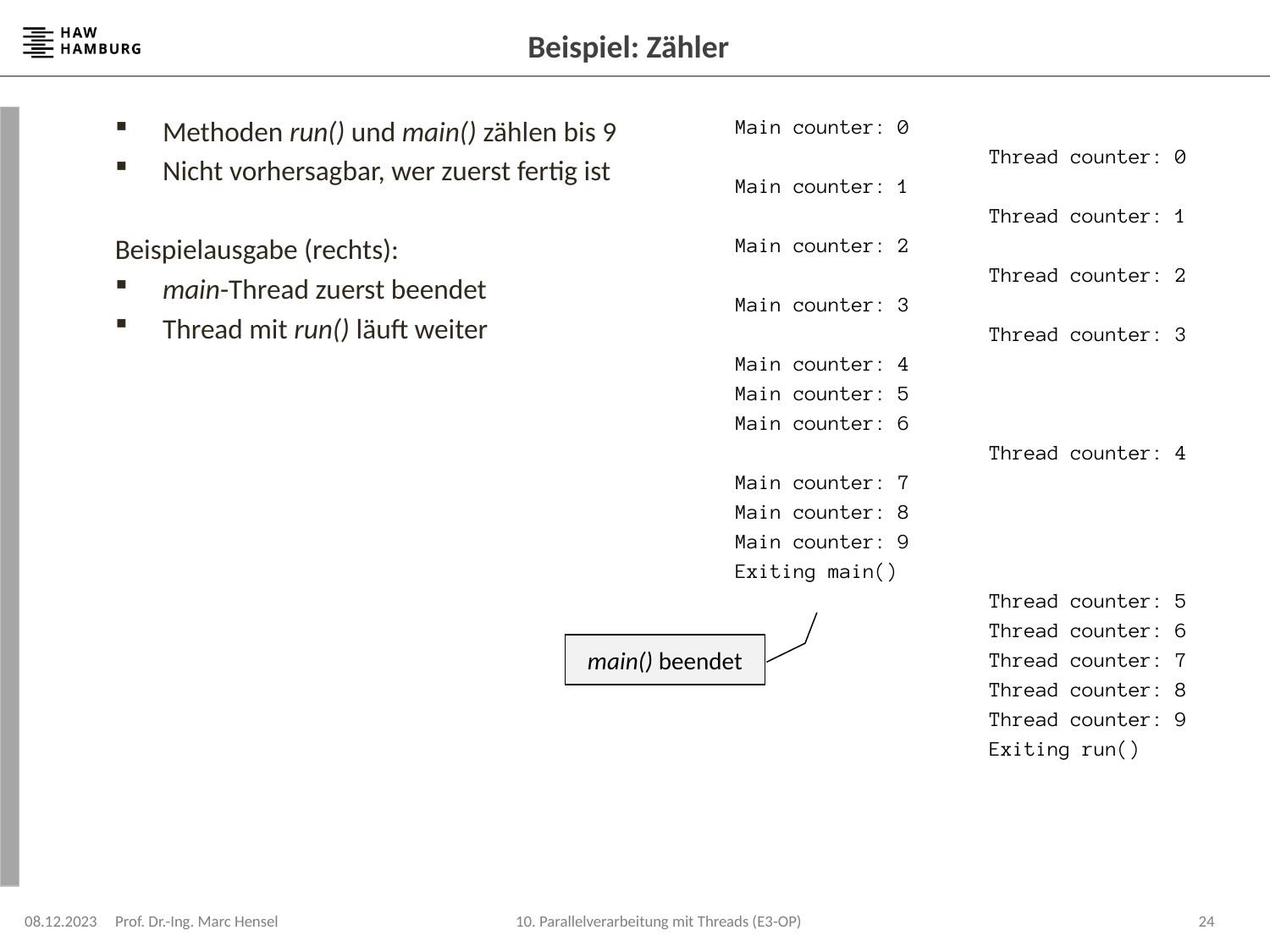

# Beispiel: Zähler
Methoden run() und main() zählen bis 9
Nicht vorhersagbar, wer zuerst fertig ist

Beispielausgabe (rechts):
main-Thread zuerst beendet
Thread mit run() läuft weiter
Main counter: 0
		Thread counter: 0
Main counter: 1
		Thread counter: 1
Main counter: 2
		Thread counter: 2
Main counter: 3
		Thread counter: 3
Main counter: 4
Main counter: 5
Main counter: 6
		Thread counter: 4
Main counter: 7
Main counter: 8
Main counter: 9
Exiting main()
		Thread counter: 5
		Thread counter: 6
		Thread counter: 7
		Thread counter: 8
		Thread counter: 9
		Exiting run()
main() beendet
08.12.2023
Prof. Dr.-Ing. Marc Hensel
24